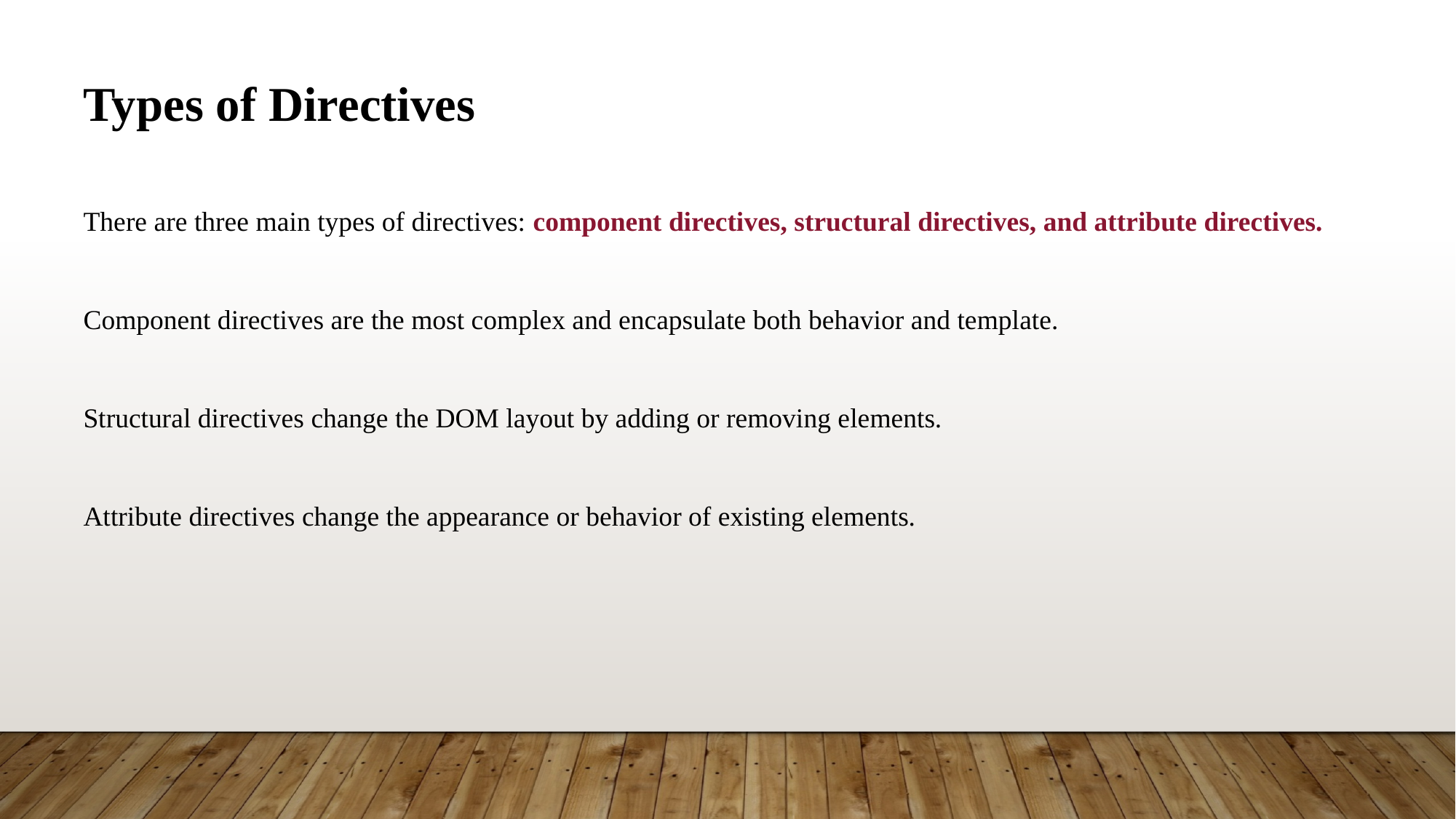

Types of Directives
There are three main types of directives: component directives, structural directives, and attribute directives.

Component directives are the most complex and encapsulate both behavior and template.

Structural directives change the DOM layout by adding or removing elements.

Attribute directives change the appearance or behavior of existing elements.